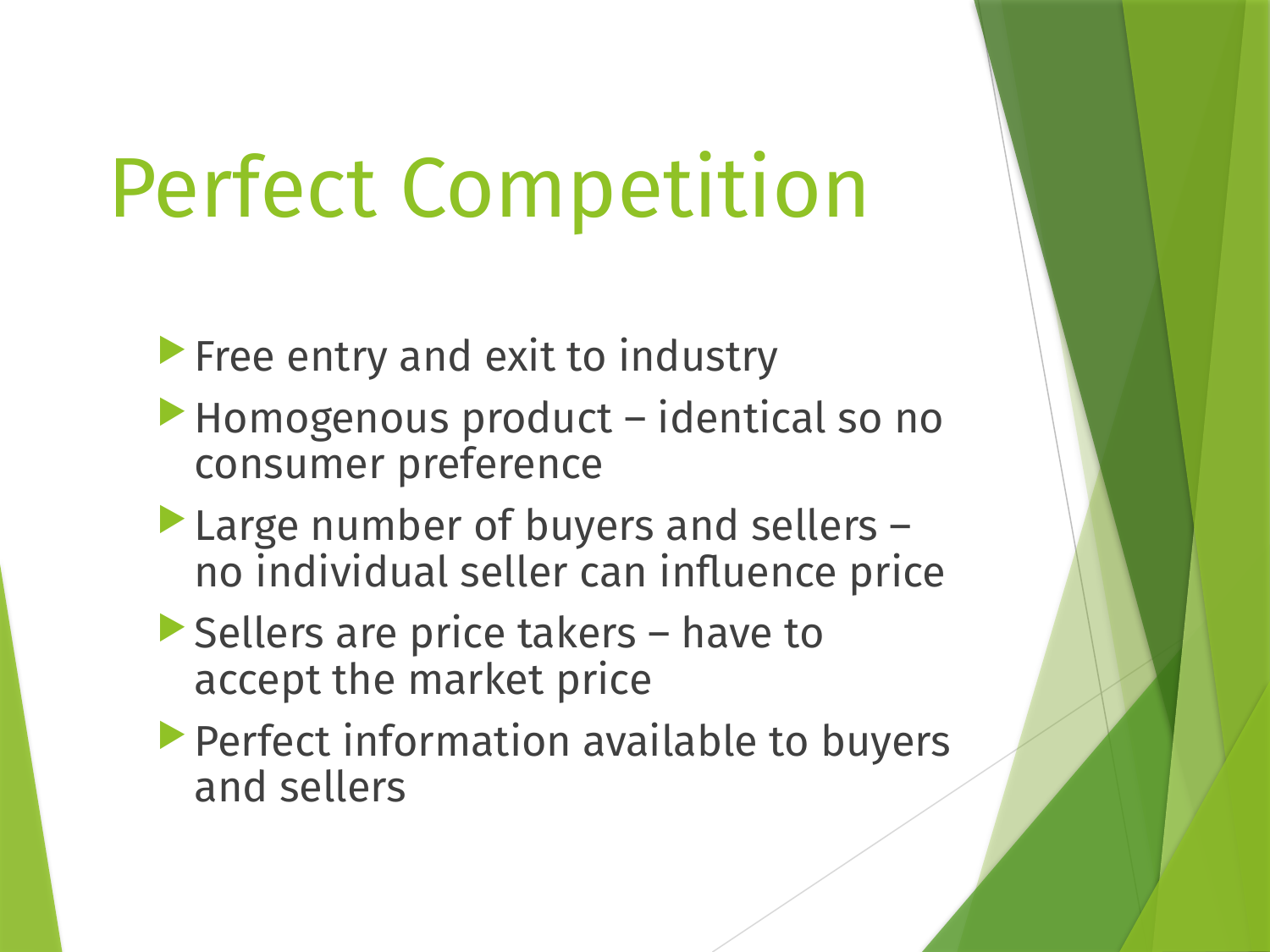

# Perfect Competition

Free entry and exit to industry
Homogenous product – identical so no consumer preference
Large number of buyers and sellers – no individual seller can influence price
Sellers are price takers – have to accept the market price
Perfect information available to buyers and sellers